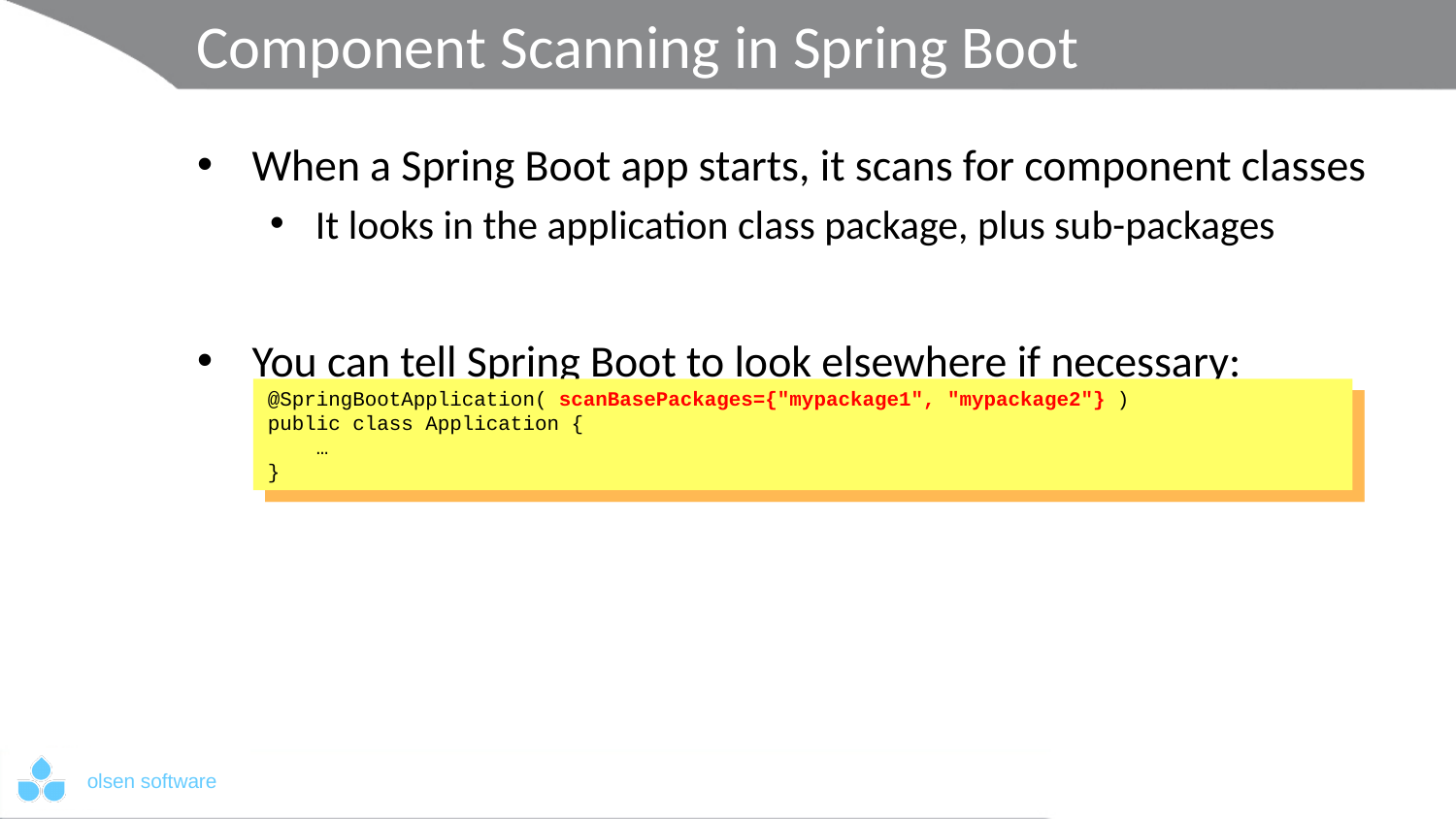

# Component Scanning in Spring Boot
When a Spring Boot app starts, it scans for component classes
It looks in the application class package, plus sub-packages

You can tell Spring Boot to look elsewhere if necessary:
@SpringBootApplication( scanBasePackages={"mypackage1", "mypackage2"} )
public class Application {
    …
}